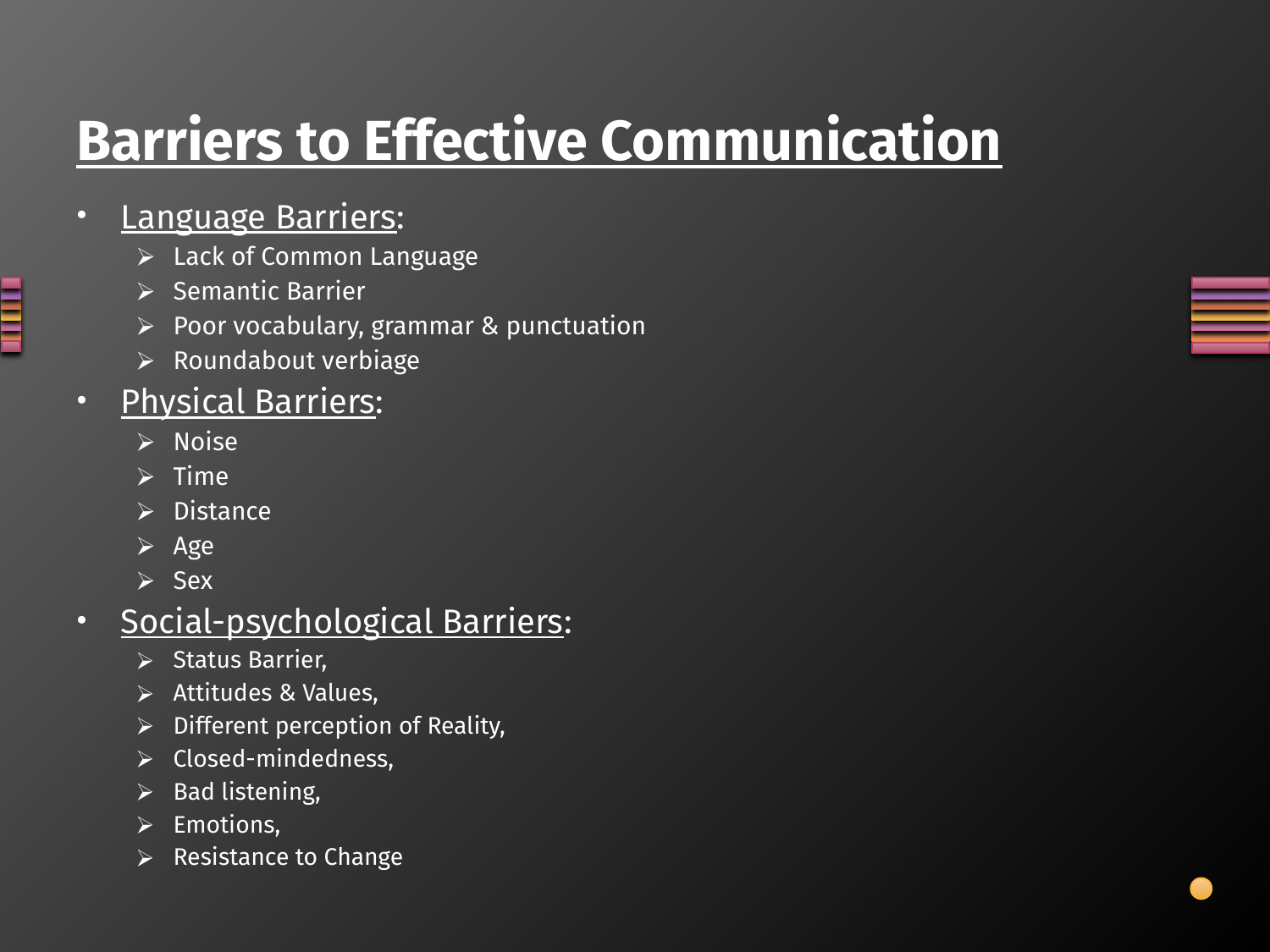

# Barriers to Effective Communication
Language Barriers:
Lack of Common Language
Semantic Barrier
Poor vocabulary, grammar & punctuation
Roundabout verbiage
Physical Barriers:
Noise
Time
Distance
Age
Sex
Social-psychological Barriers:
Status Barrier,
Attitudes & Values,
Different perception of Reality,
Closed-mindedness,
Bad listening,
Emotions,
Resistance to Change